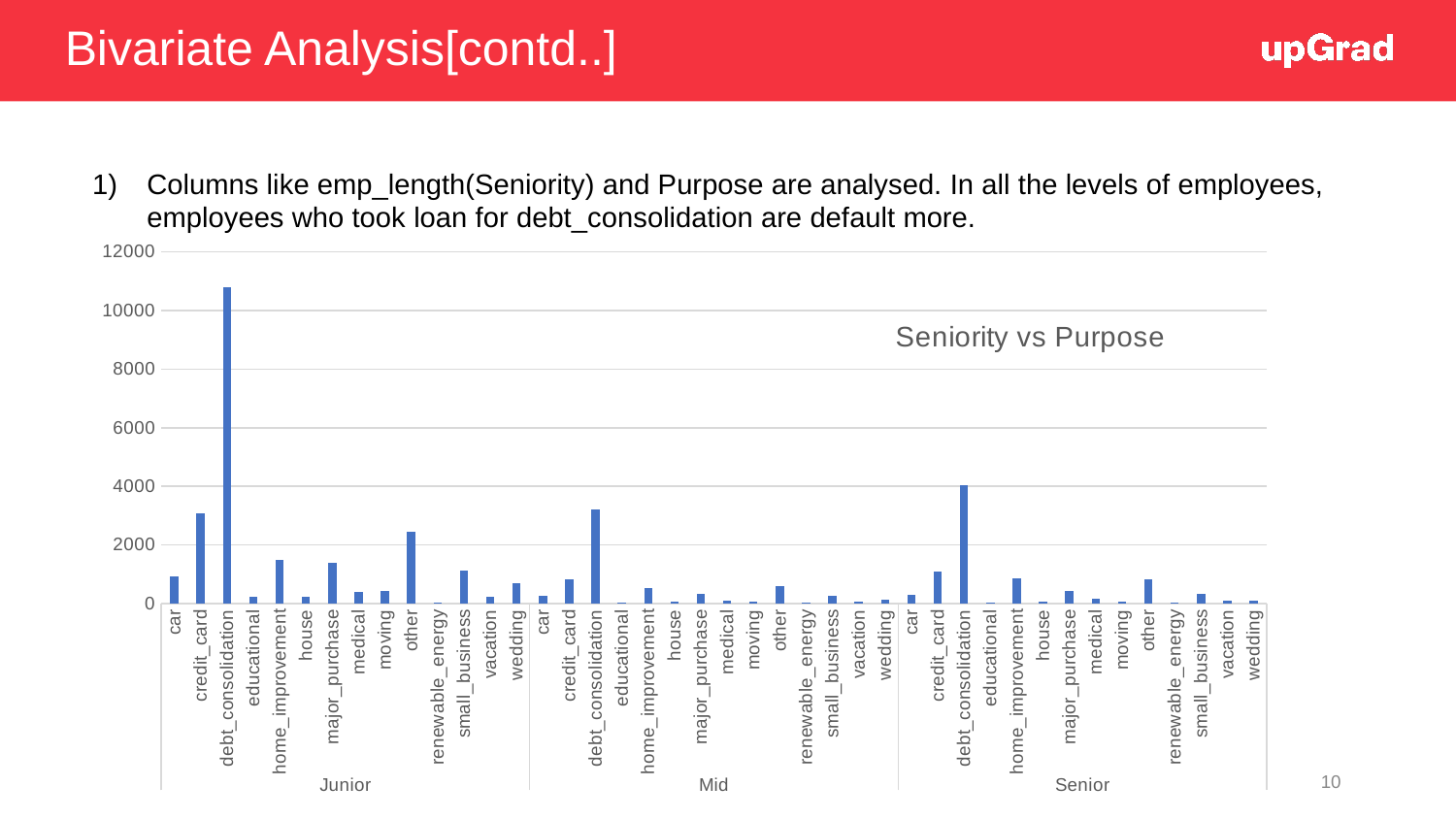

# Bivariate Analysis[contd..]
Columns like emp_length(Seniority) and Purpose are analysed. In all the levels of employees, employees who took loan for debt_consolidation are default more.

### Chart: Seniority vs Purpose

| Category | Total |
|---|---|
| car | 918.0 |
| credit_card | 3092.0 |
| debt_consolidation | 10786.0 |
| educational | 251.0 |
| home_improvement | 1482.0 |
| house | 235.0 |
| major_purchase | 1391.0 |
| medical | 408.0 |
| moving | 435.0 |
| other | 2458.0 |
| renewable_energy | 50.0 |
| small_business | 1135.0 |
| vacation | 222.0 |
| wedding | 686.0 |
| car | 275.0 |
| credit_card | 847.0 |
| debt_consolidation | 3224.0 |
| educational | 36.0 |
| home_improvement | 517.0 |
| house | 56.0 |
| major_purchase | 332.0 |
| medical | 104.0 |
| moving | 71.0 |
| other | 583.0 |
| renewable_energy | 24.0 |
| small_business | 280.0 |
| vacation | 59.0 |
| wedding | 132.0 |
| car | 306.0 |
| credit_card | 1088.0 |
| debt_consolidation | 4045.0 |
| educational | 38.0 |
| home_improvement | 876.0 |
| house | 76.0 |
| major_purchase | 427.0 |
| medical | 169.0 |
| moving | 70.0 |
| other | 824.0 |
| renewable_energy | 28.0 |
| small_business | 339.0 |
| vacation | 94.0 |
| wedding | 108.0 |
10